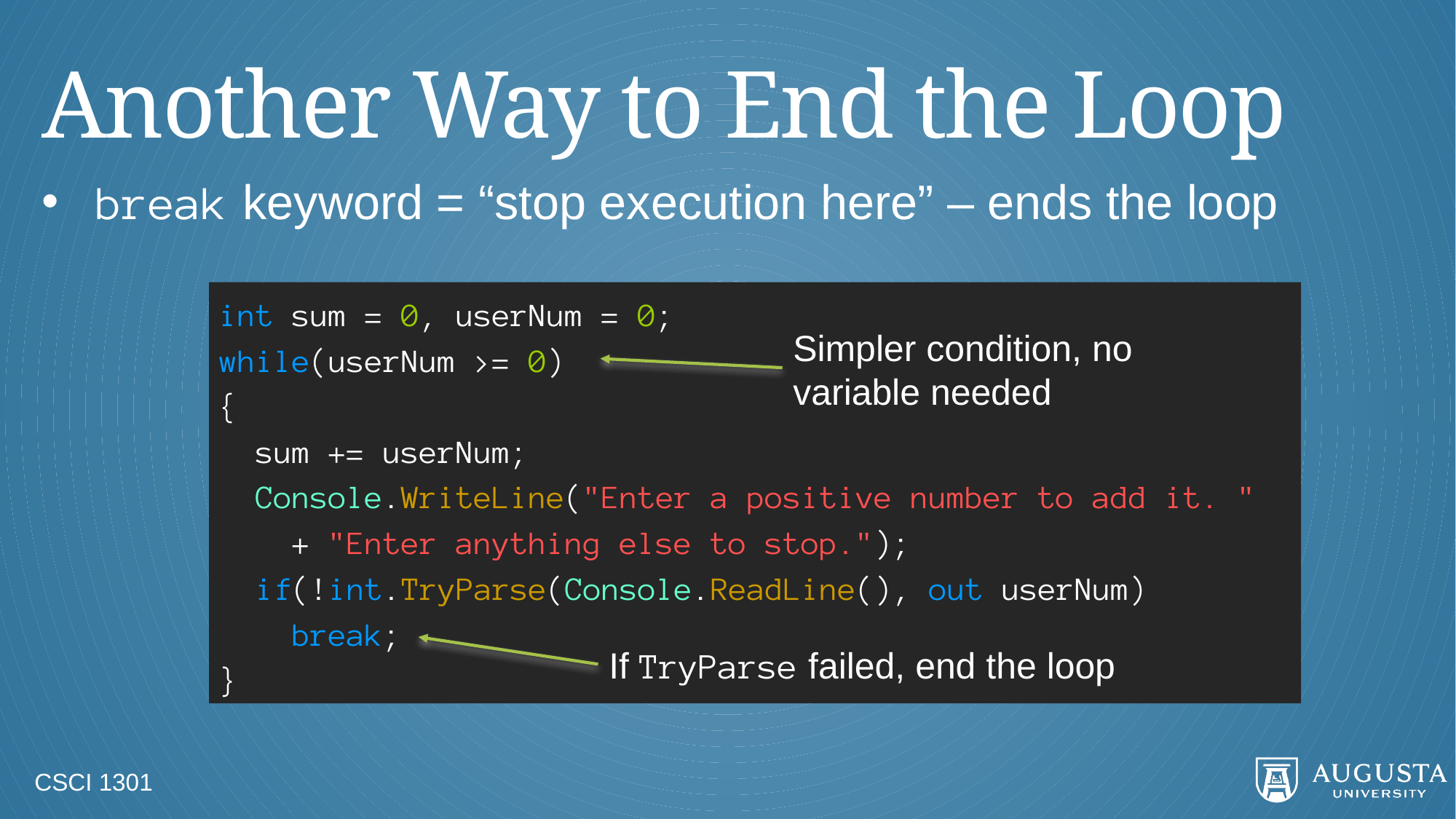

# Another Way to End the Loop
break keyword = “stop execution here” – ends the loop
int sum = 0, userNum = 0;
while(userNum >= 0)
{
  sum += userNum;
  Console.WriteLine("Enter a positive number to add it. "
    + "Enter anything else to stop.");
  if(!int.TryParse(Console.ReadLine(), out userNum)
    break;
}
Simpler condition, no variable needed
If TryParse failed, end the loop
CSCI 1301